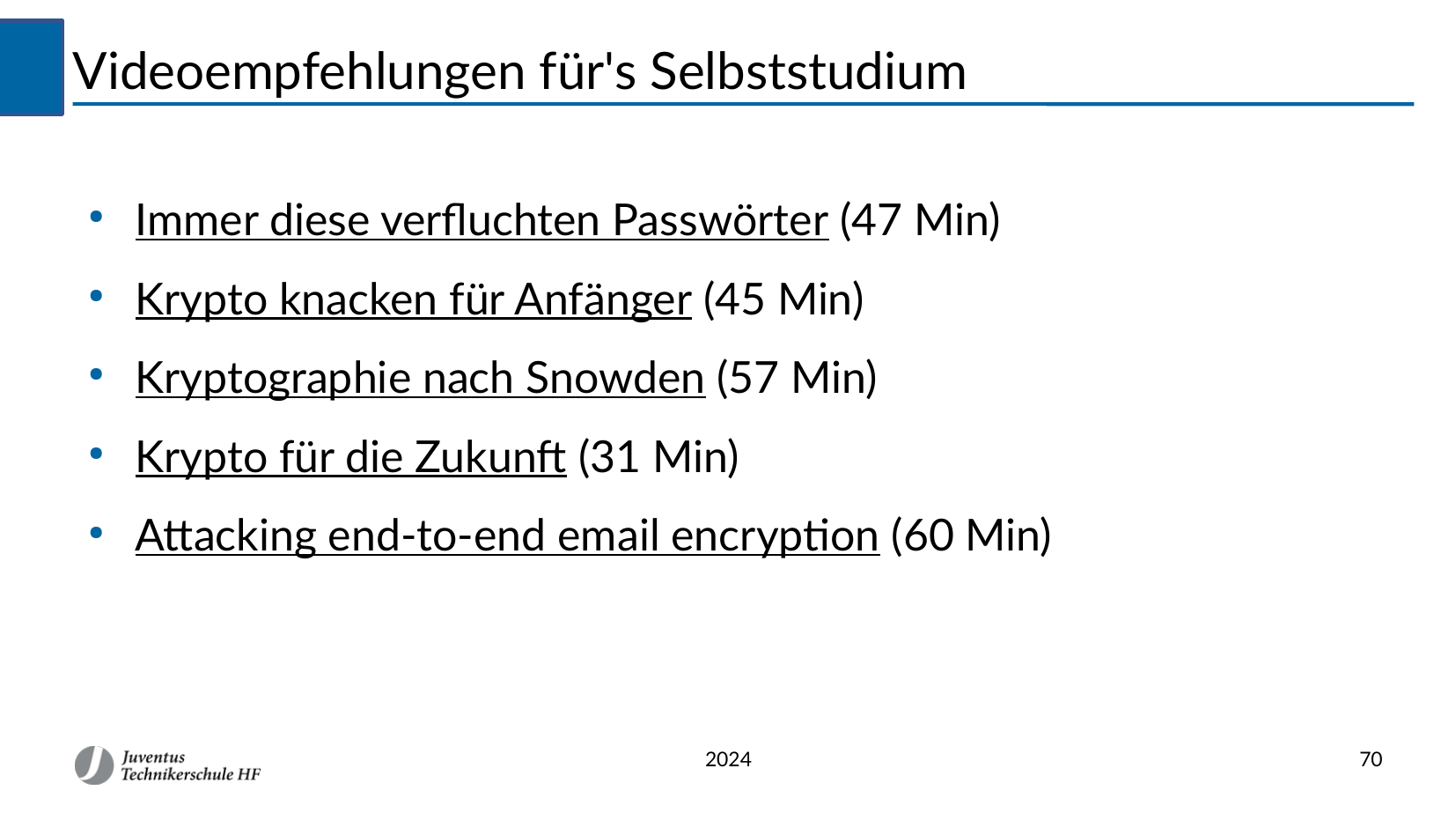

Videoempfehlungen für's Selbststudium
Immer diese verfluchten Passwörter (47 Min)
Krypto knacken für Anfänger (45 Min)
Kryptographie nach Snowden (57 Min)
Krypto für die Zukunft (31 Min)
Attacking end-to-end email encryption (60 Min)
2024
70